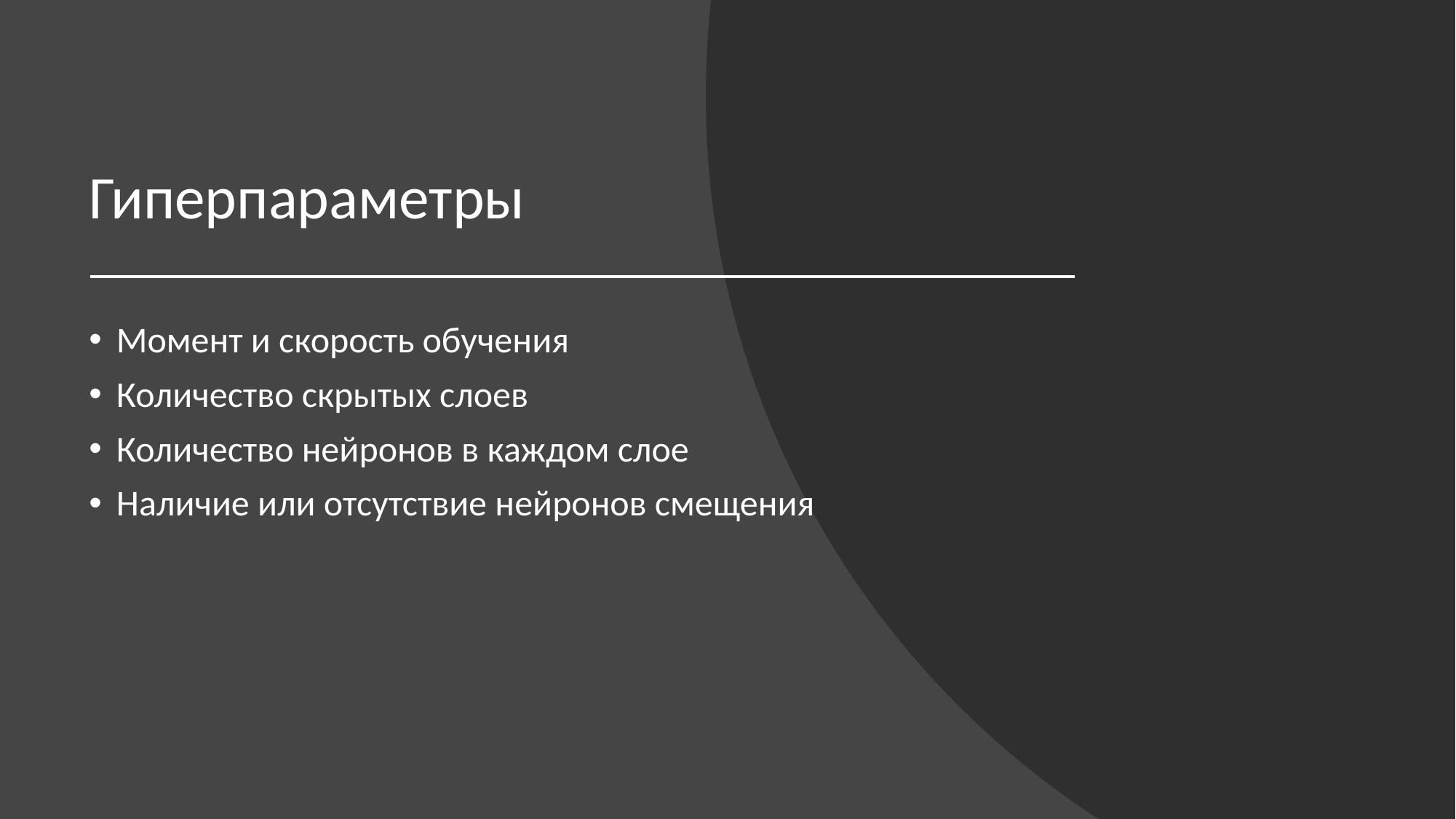

# Гиперпараметры
Момент и скорость обучения
Количество скрытых слоев
Количество нейронов в каждом слое
Наличие или отсутствие нейронов смещения